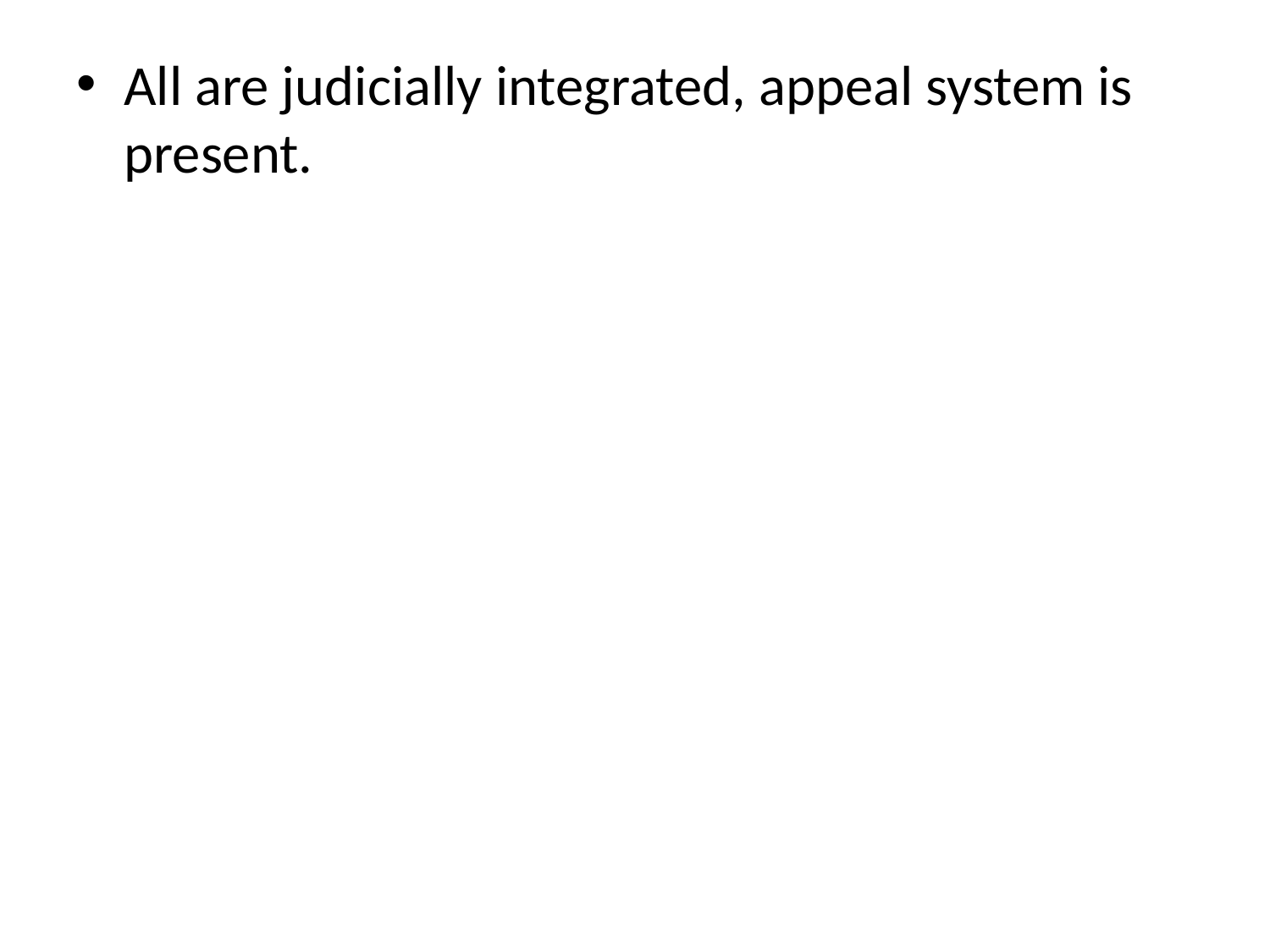

All are judicially integrated, appeal system is present.